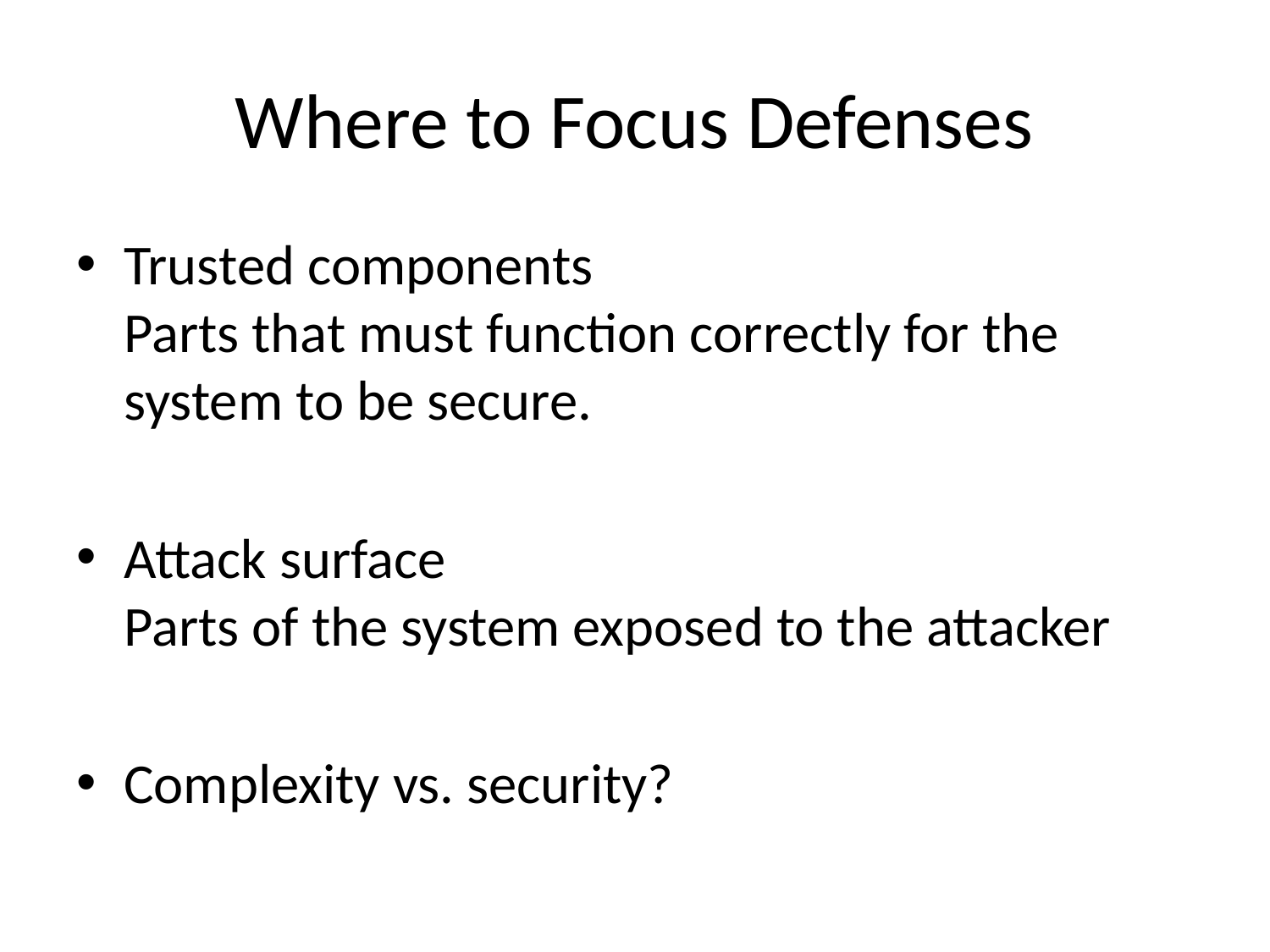

# Where to Focus Defenses
Trusted components
Parts that must function correctly for the system to be secure.

Attack surface
Parts of the system exposed to the attacker

Complexity vs. security?